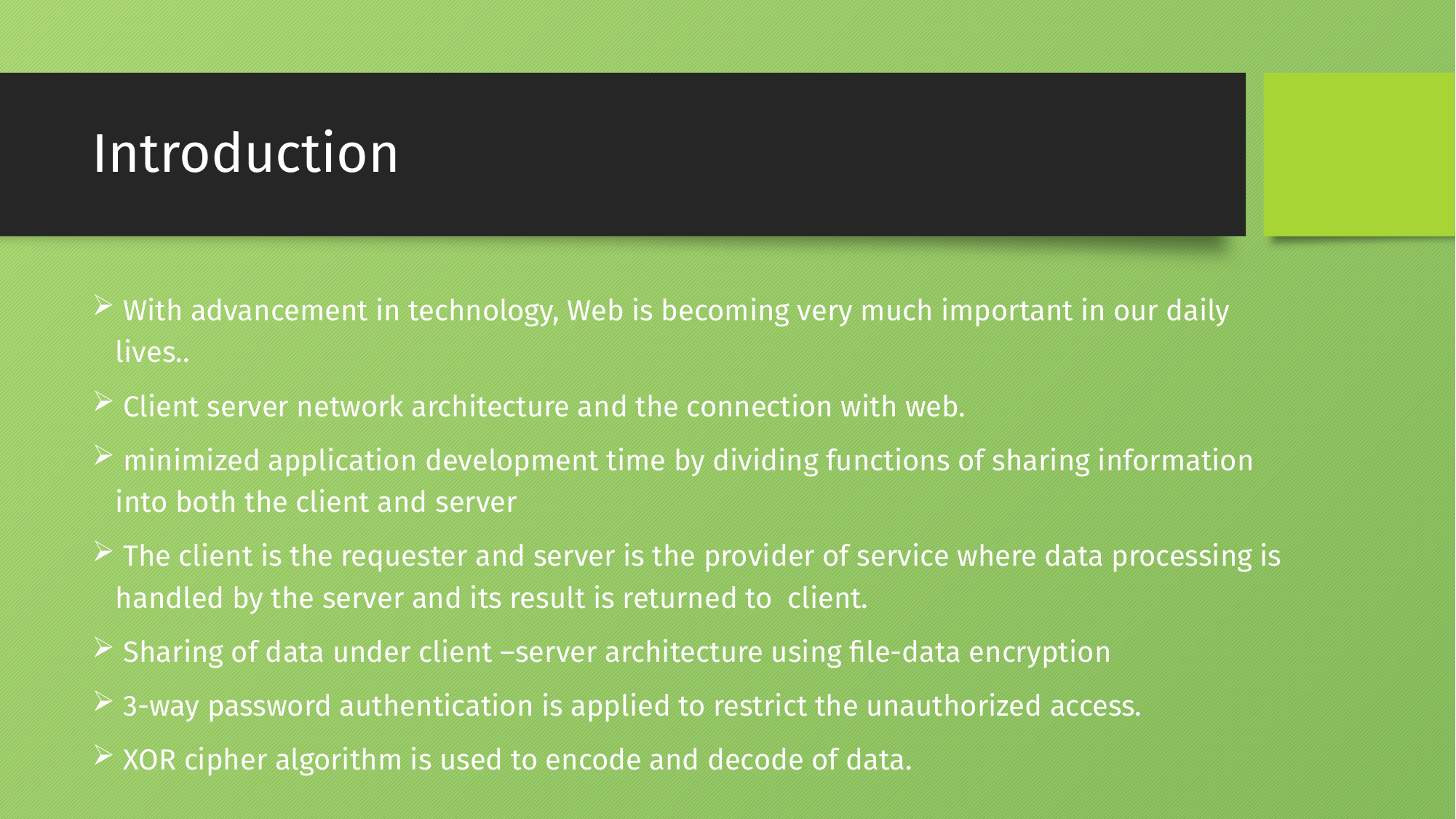

# Introduction
 With advancement in technology, Web is becoming very much important in our daily lives..
 Client server network architecture and the connection with web.
 minimized application development time by dividing functions of sharing information into both the client and server
 The client is the requester and server is the provider of service where data processing is handled by the server and its result is returned to  client.
 Sharing of data under client –server architecture using file-data encryption
 3-way password authentication is applied to restrict the unauthorized access.
 XOR cipher algorithm is used to encode and decode of data.